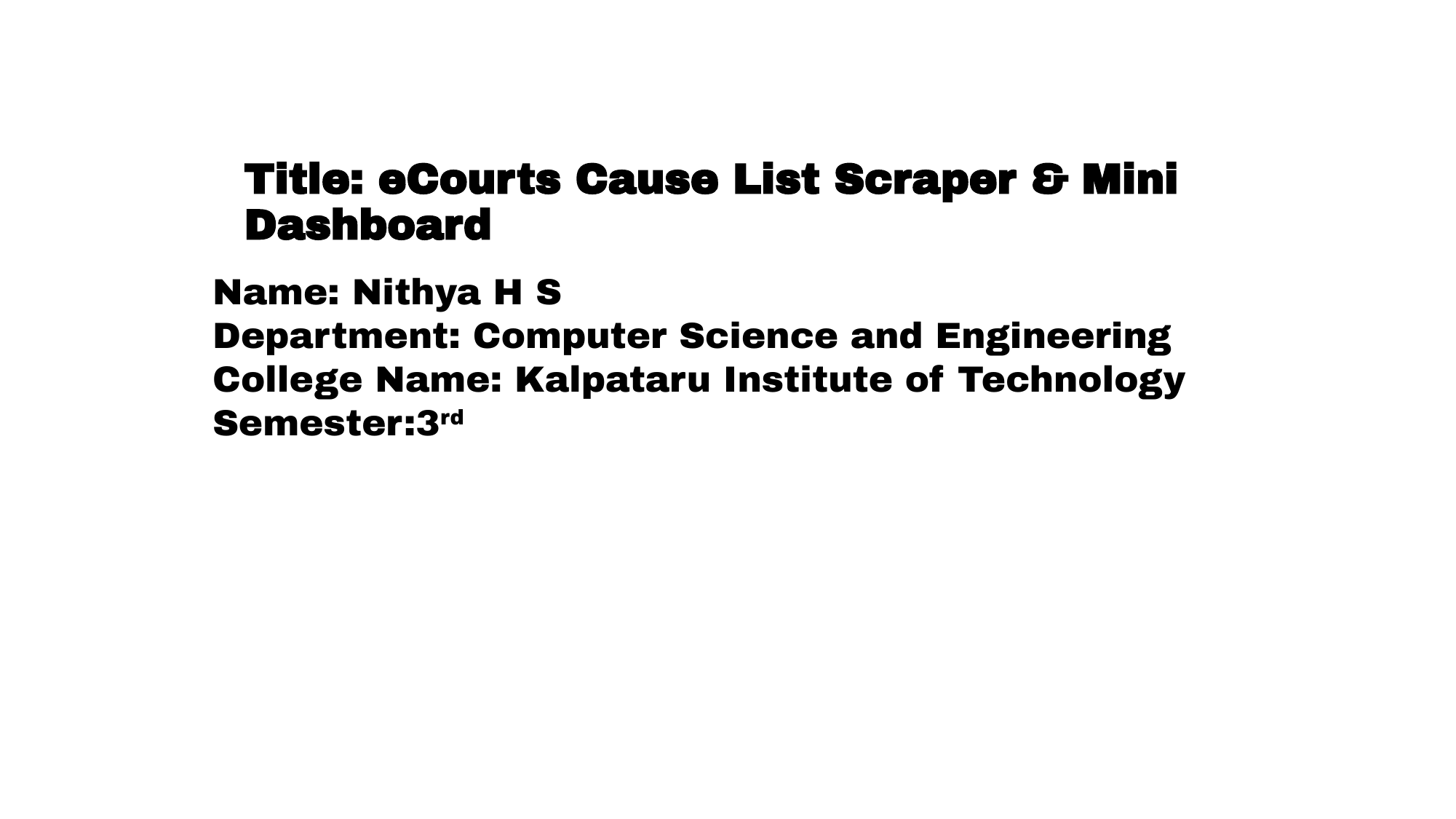

# Title: eCourts Cause List Scraper & Mini Dashboard
Name: Nithya H S
Department: Computer Science and Engineering
College Name: Kalpataru Institute of Technology
Semester:3rd